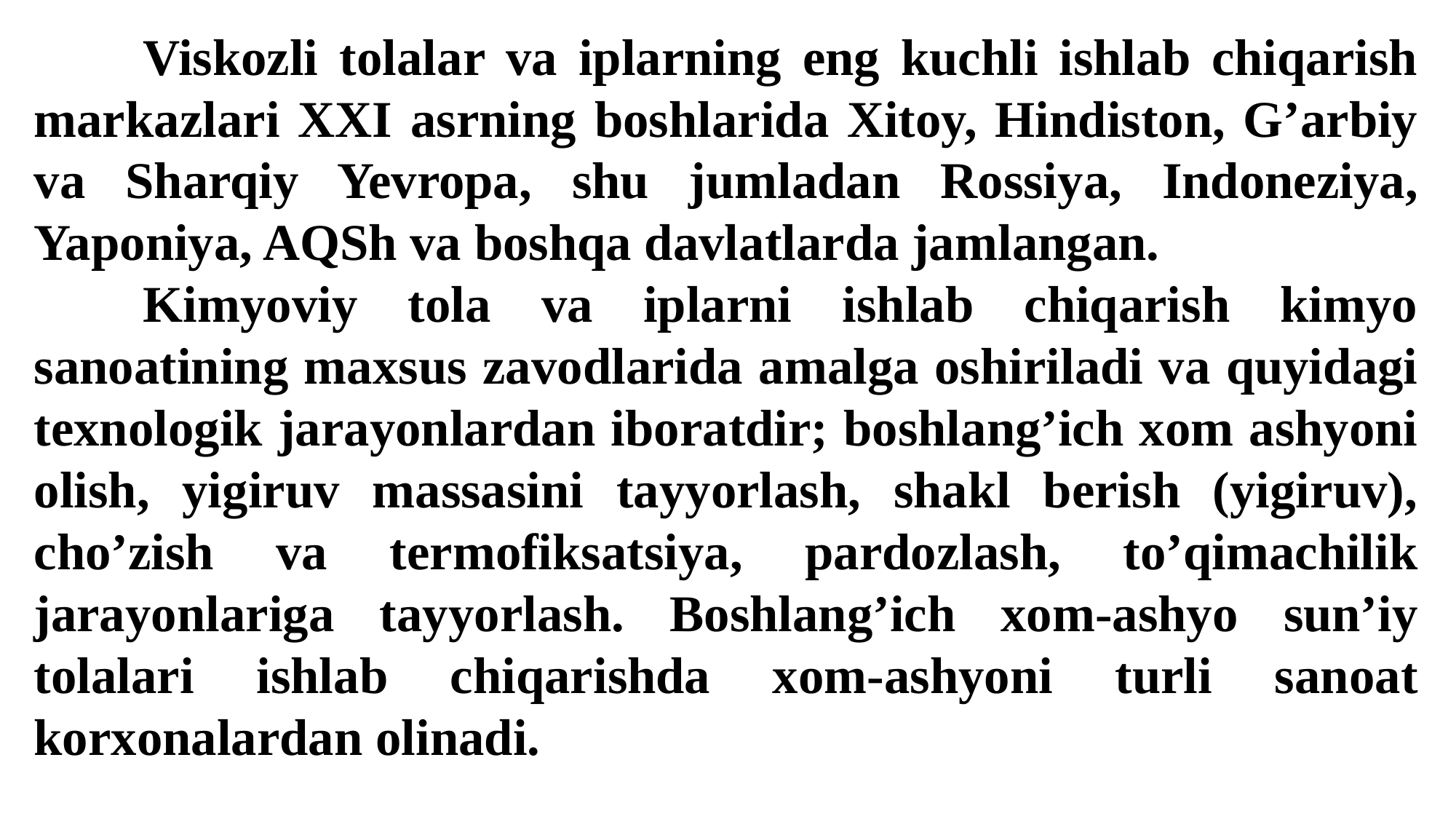

Viskozli tolalar va iplarning eng kuchli ishlab chiqarish markazlari XXI asrning boshlarida Xitoy, Hindiston, G’arbiy va Sharqiy Yevropa, shu jumladan Rossiya, Indoneziya, Yaponiya, AQSh va boshqa davlatlarda jamlangan.
	Kimyoviy tola va iplarni ishlab chiqarish kimyo sanoatining maxsus zavodlarida amalga oshiriladi va quyidagi texnologik jarayonlardan iboratdir; boshlang’ich xom ashyoni olish, yigiruv massasini tayyorlash, shakl berish (yigiruv), cho’zish va termofiksatsiya, pardozlash, to’qimachilik jarayonlariga tayyorlash. Boshlang’ich xom-ashyo sun’iy tolalari ishlab chiqarishda xom-ashyoni turli sanoat korxonalardan olinadi.